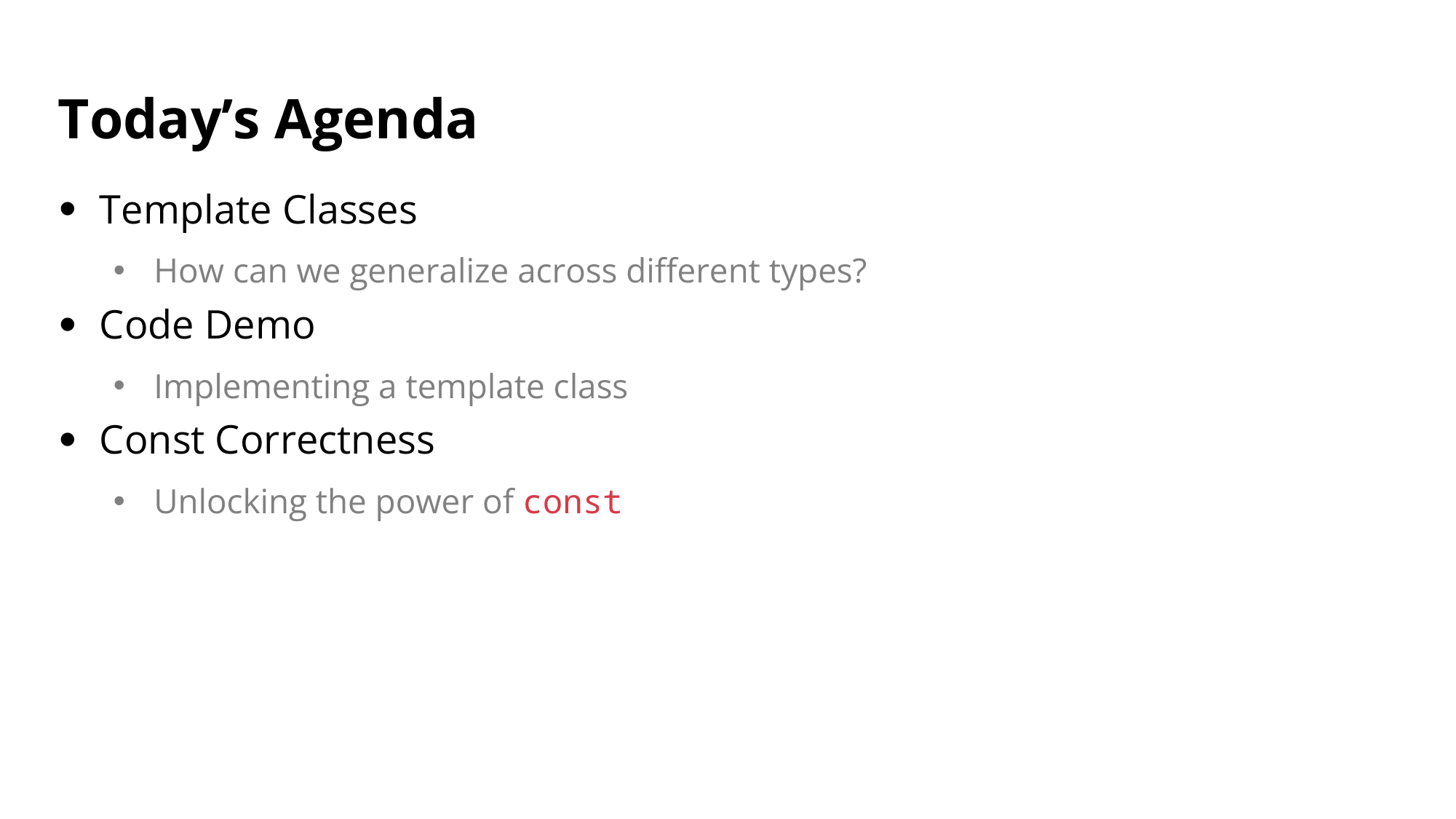

# Today’s Agenda
Template Classes
How can we generalize across different types?
Code Demo
Implementing a template class
Const Correctness
Unlocking the power of const